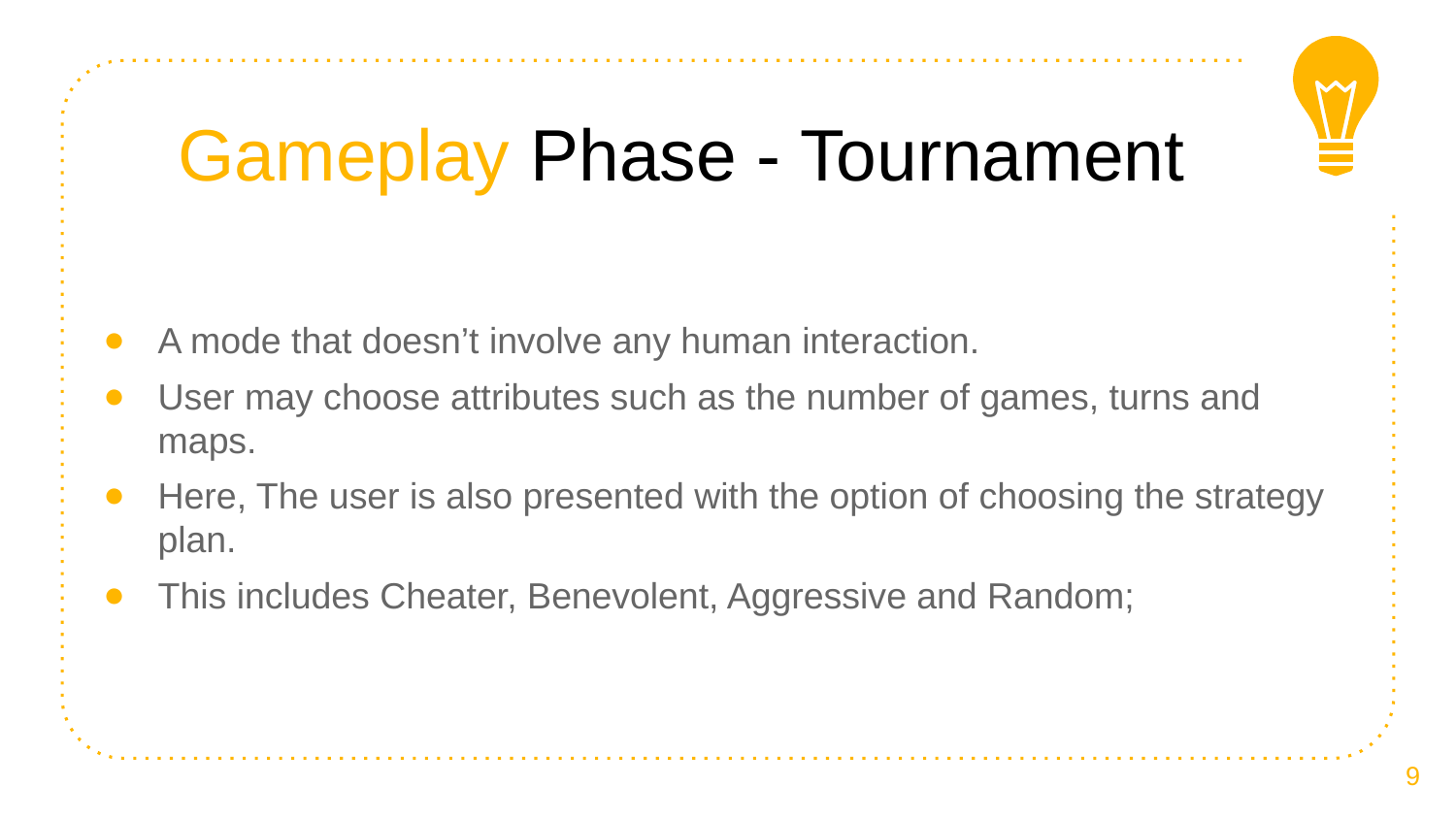

# Gameplay Phase - Tournament

A mode that doesn’t involve any human interaction.
User may choose attributes such as the number of games, turns and maps.
Here, The user is also presented with the option of choosing the strategy plan.
This includes Cheater, Benevolent, Aggressive and Random;
9